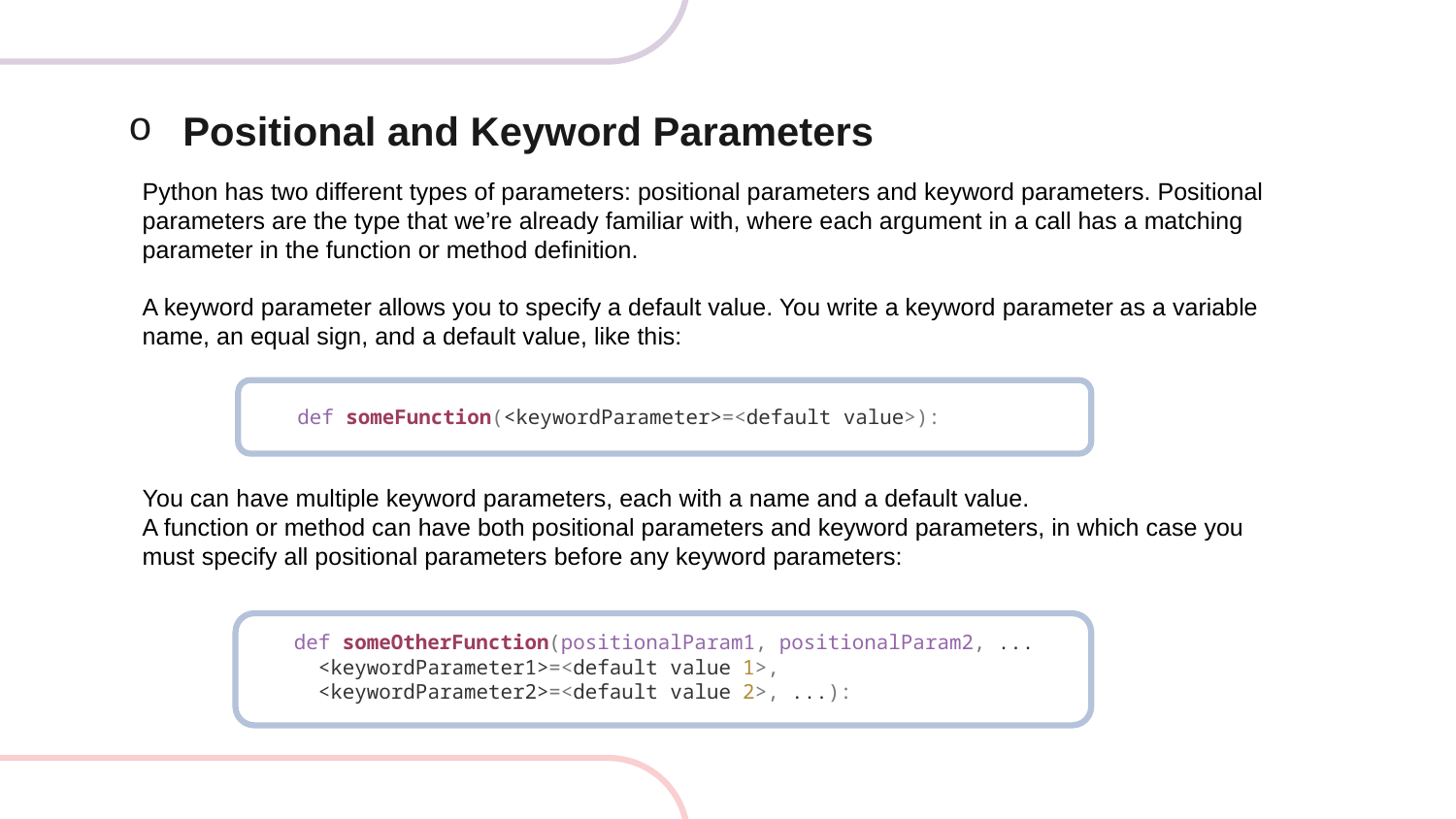

# Positional and Keyword Parameters
Python has two different types of parameters: positional parameters and keyword parameters. Positional parameters are the type that we’re already familiar with, where each argument in a call has a matching parameter in the function or method definition.

A keyword parameter allows you to specify a default value. You write a keyword parameter as a variable name, an equal sign, and a default value, like this:

def someFunction(<keywordParameter>=<default value>):
You can have multiple keyword parameters, each with a name and a default value.
A function or method can have both positional parameters and keyword parameters, in which case you must specify all positional parameters before any keyword parameters:

def someOtherFunction(positionalParam1, positionalParam2, ...
  <keywordParameter1>=<default value 1>,
  <keywordParameter2>=<default value 2>, ...):